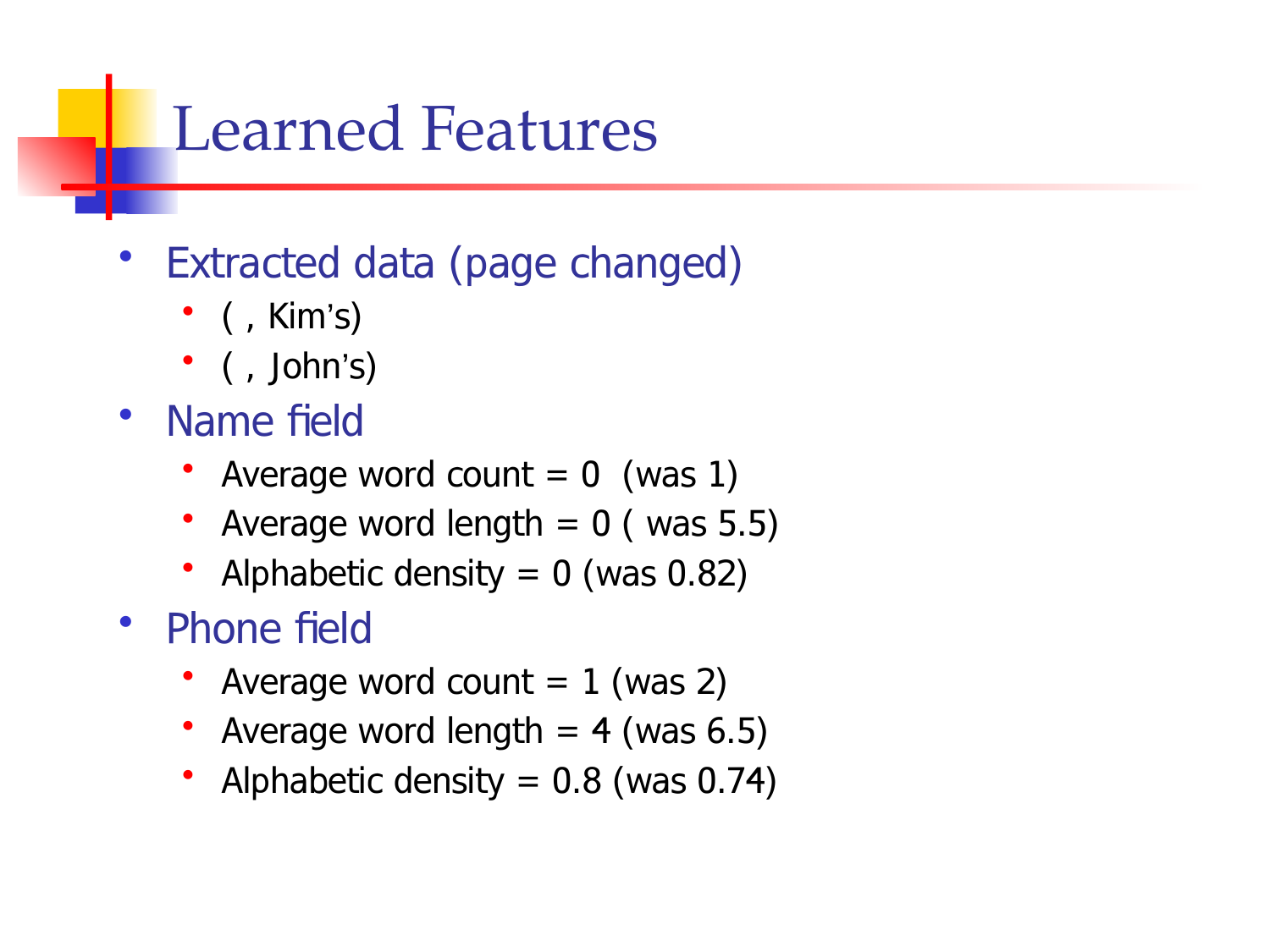

# Learned Features
Extracted data (page changed)
( , Kim’s)
( , John’s)
Name field
Average word count = 0  (was 1)
Average word length = 0 ( was 5.5)
Alphabetic density = 0 (was 0.82)
Phone field
Average word count = 1 (was 2)
Average word length = 4 (was 6.5)
Alphabetic density = 0.8 (was 0.74)